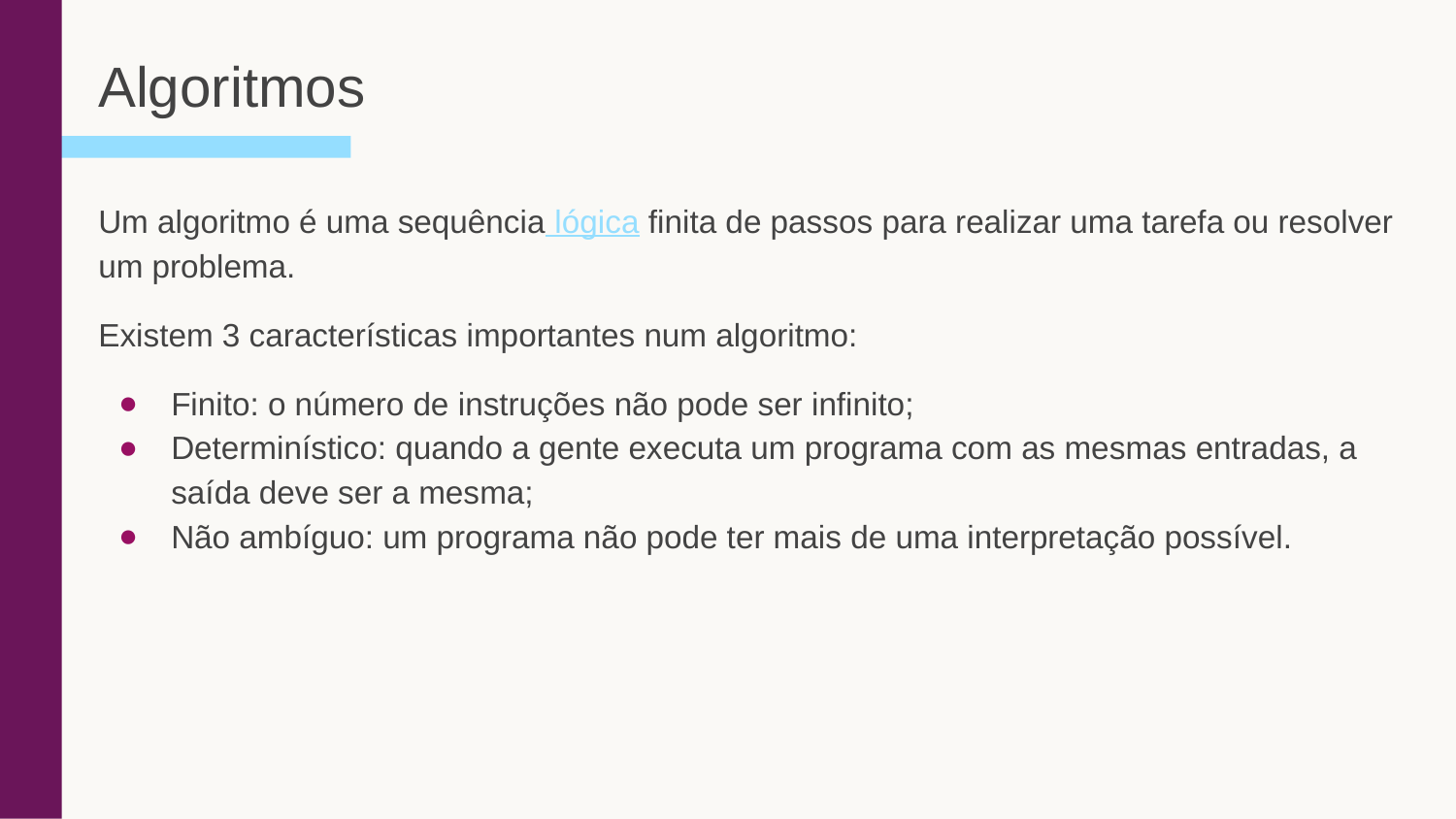

# Algoritmos
Um algoritmo é uma sequência lógica finita de passos para realizar uma tarefa ou resolver um problema.
Existem 3 características importantes num algoritmo:
Finito: o número de instruções não pode ser infinito;
Determinístico: quando a gente executa um programa com as mesmas entradas, a saída deve ser a mesma;
Não ambíguo: um programa não pode ter mais de uma interpretação possível.